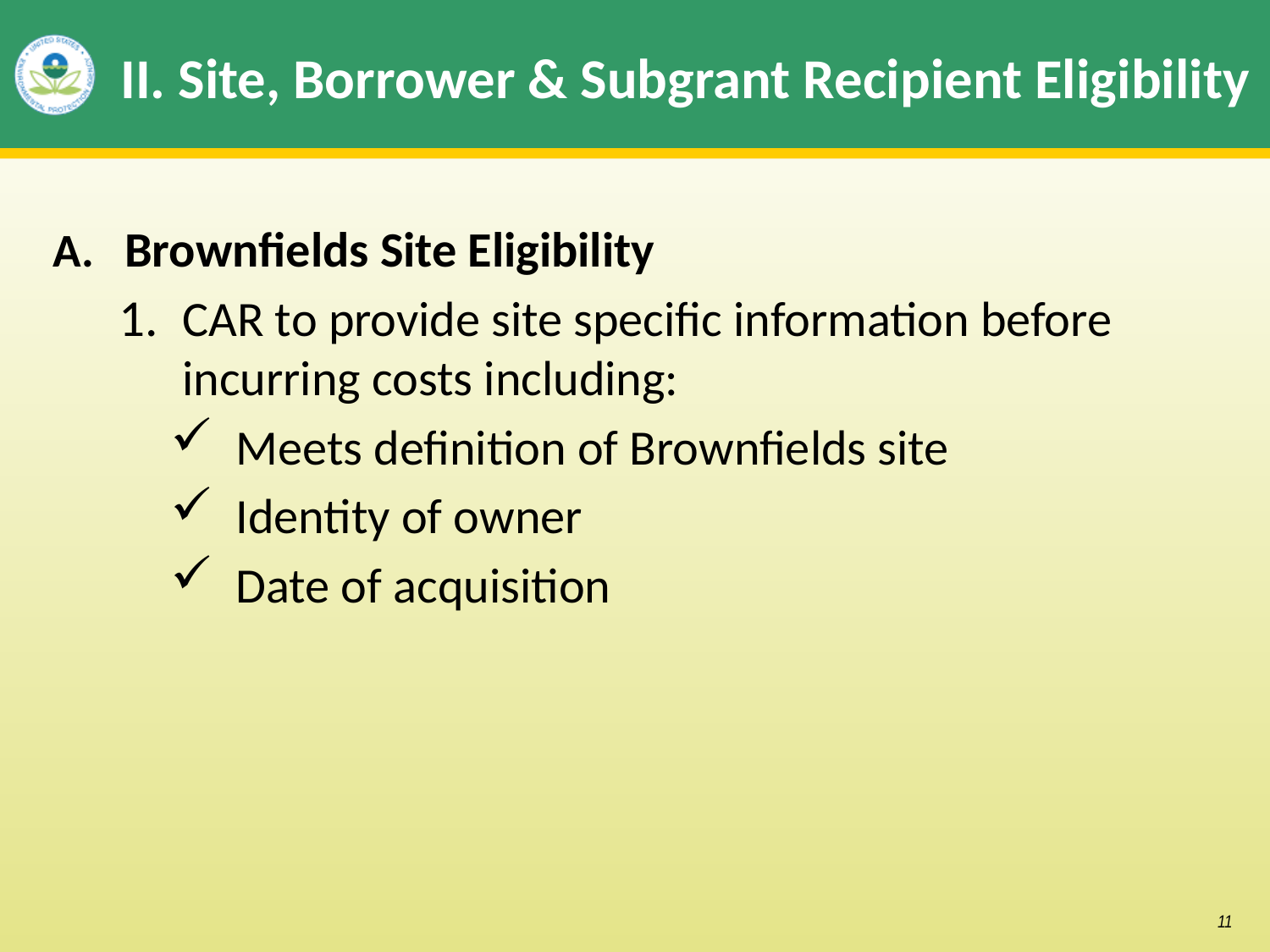

# II. Site, Borrower & Subgrant Recipient Eligibility
Brownfields Site Eligibility
CAR to provide site specific information before incurring costs including:
Meets definition of Brownfields site
Identity of owner
Date of acquisition